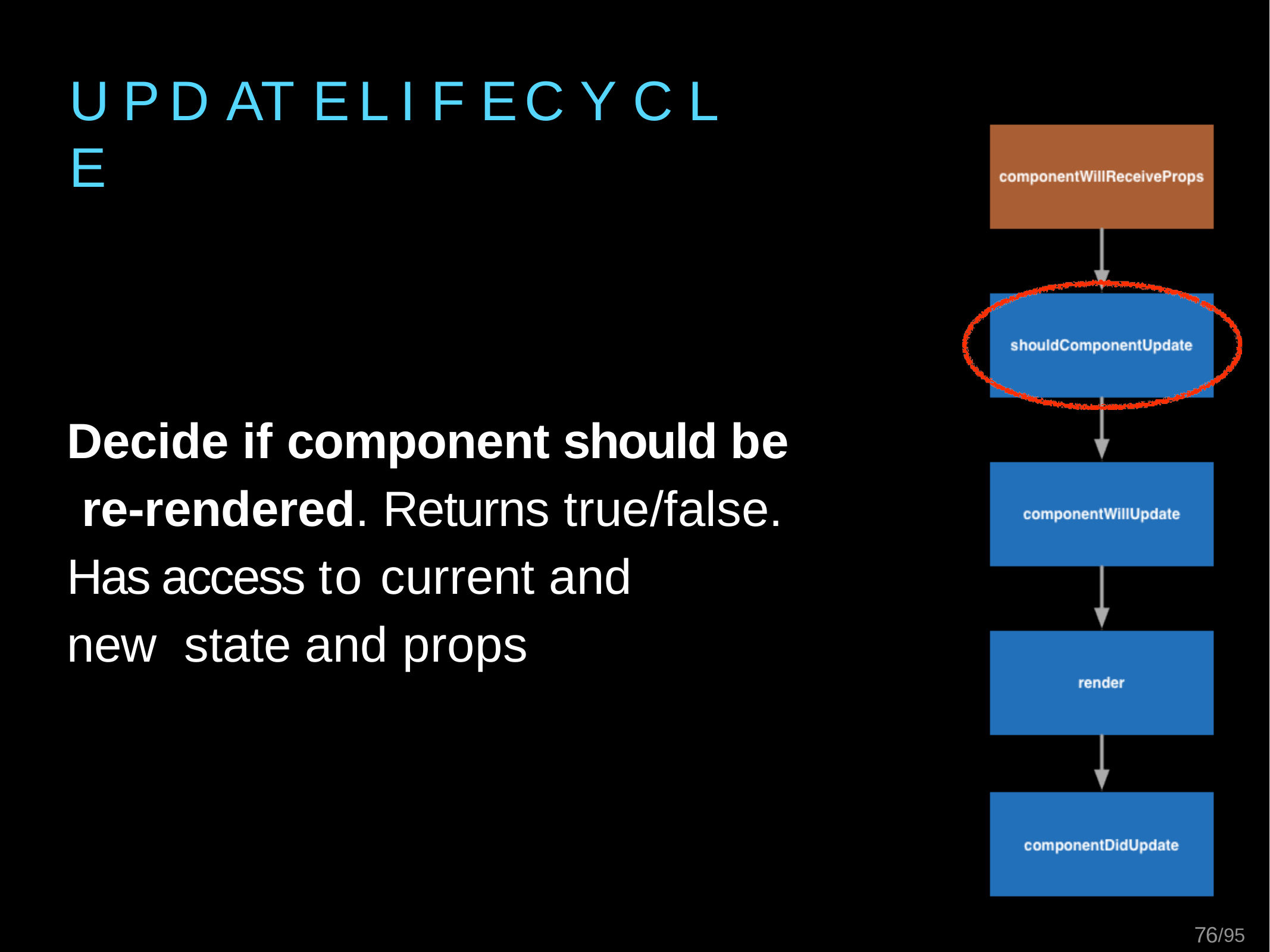

# U P D AT E	L I F E	C Y C L E

Decide if component should be  re-rendered. Returns true/false.
Has access to current and new  state and props
76/95